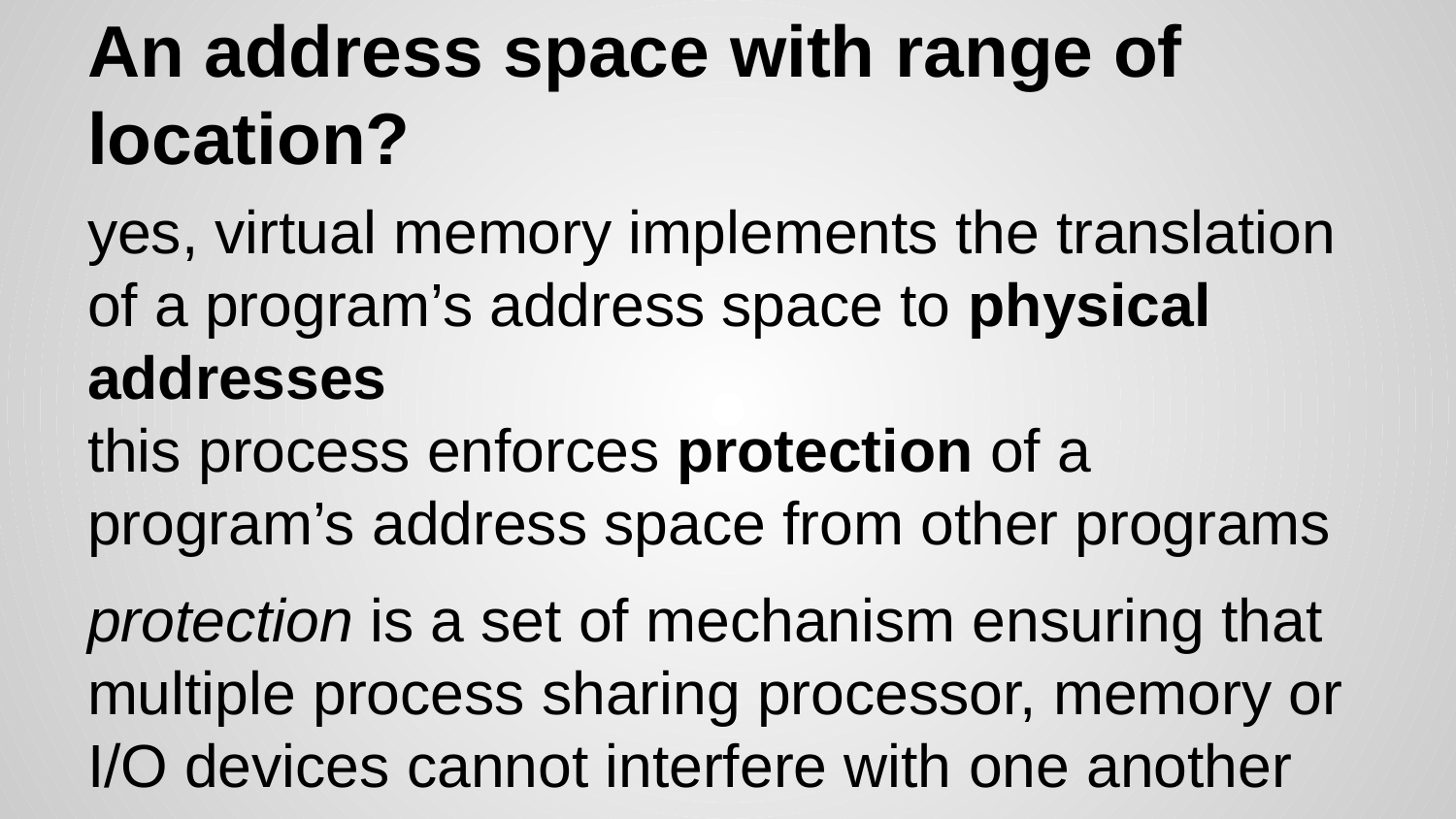

# An address space with range of location?
yes, virtual memory implements the translation of a program’s address space to physical addresses
this process enforces protection of a program’s address space from other programs
protection is a set of mechanism ensuring that multiple process sharing processor, memory or I/O devices cannot interfere with one another